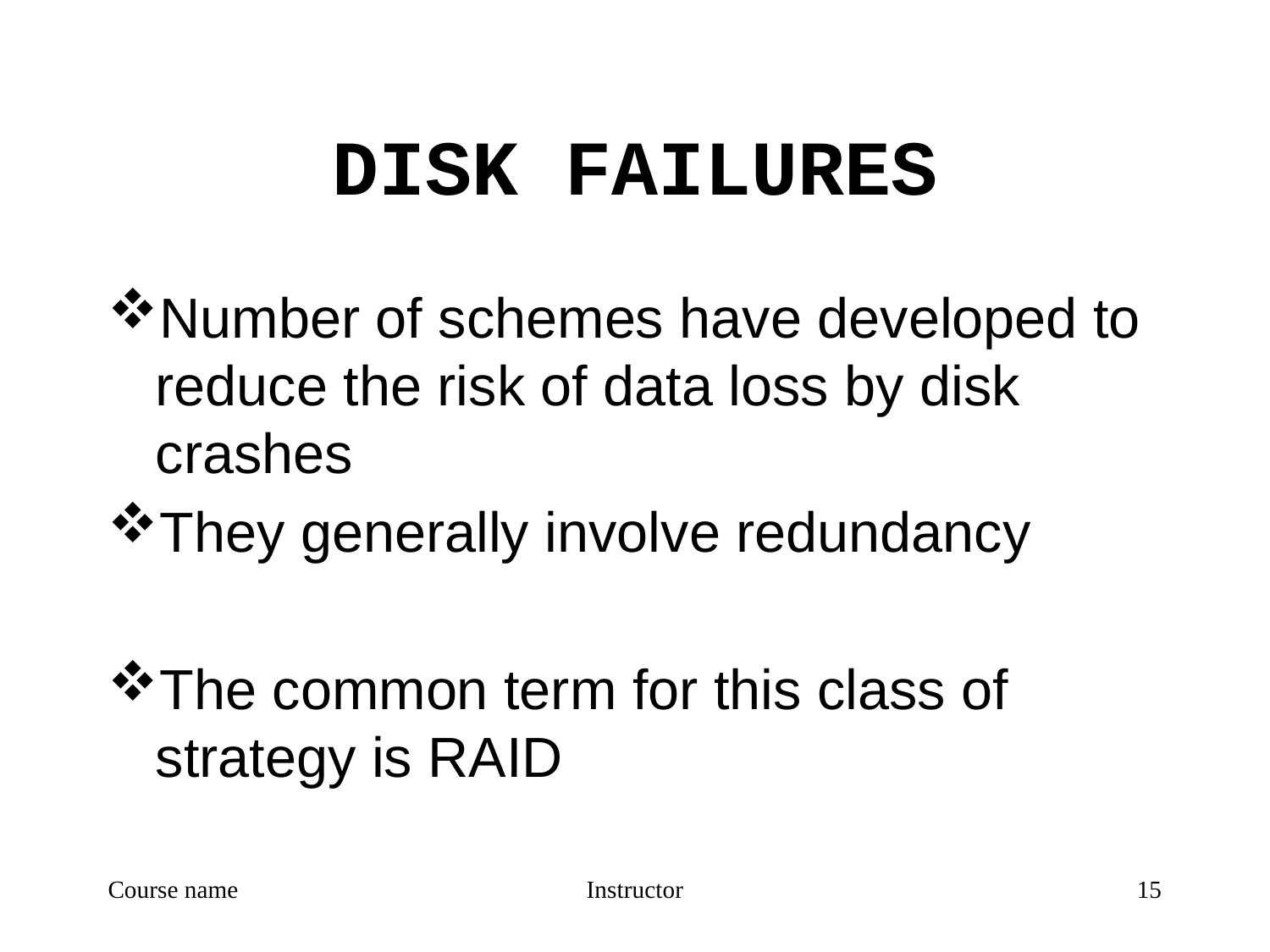

# DISK FAILURES
Number of schemes have developed to reduce the risk of data loss by disk crashes
They generally involve redundancy

The common term for this class of strategy is RAID
Course name
Instructor
15